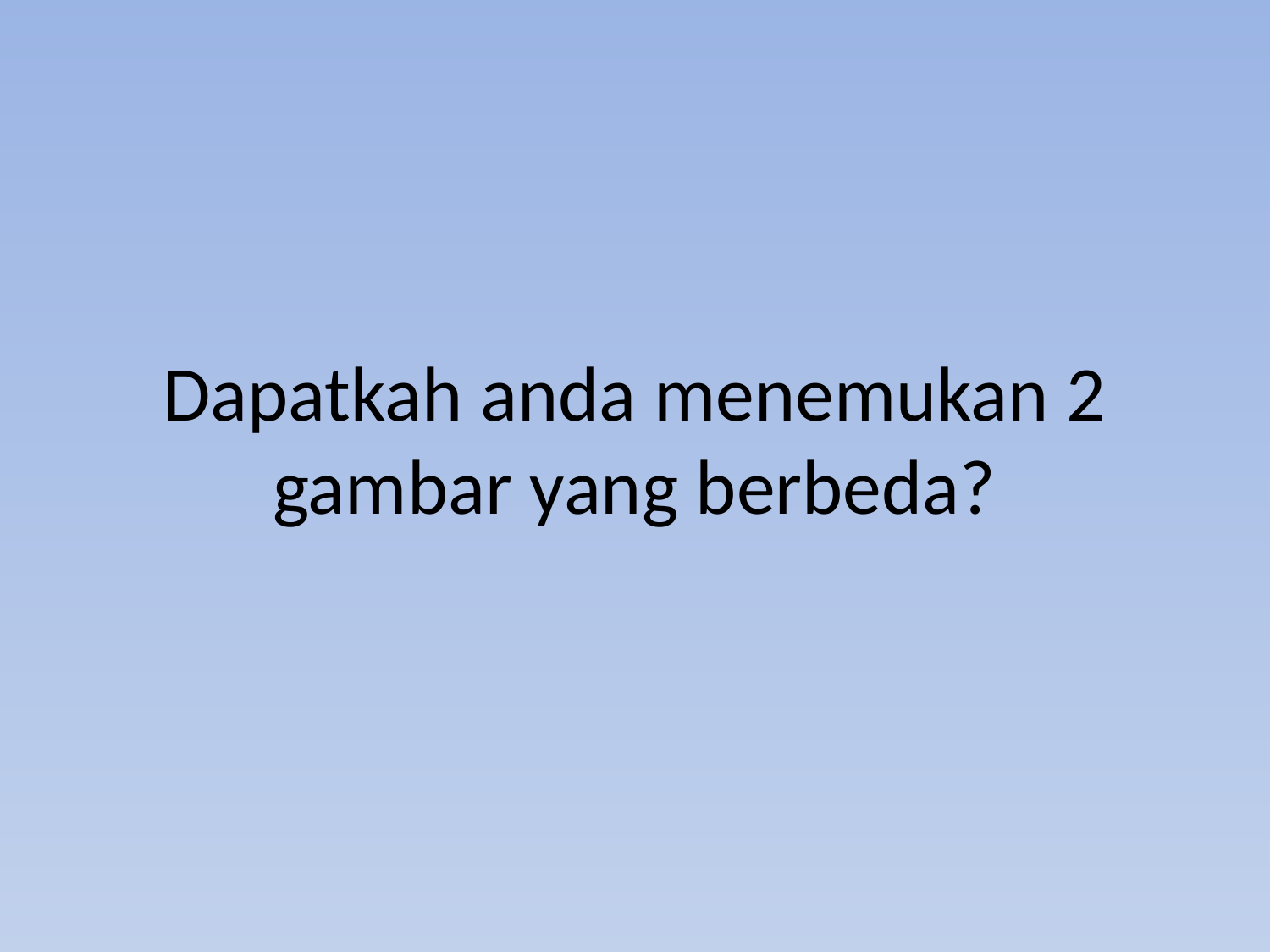

# Dapatkah anda menemukan 2 gambar yang berbeda?